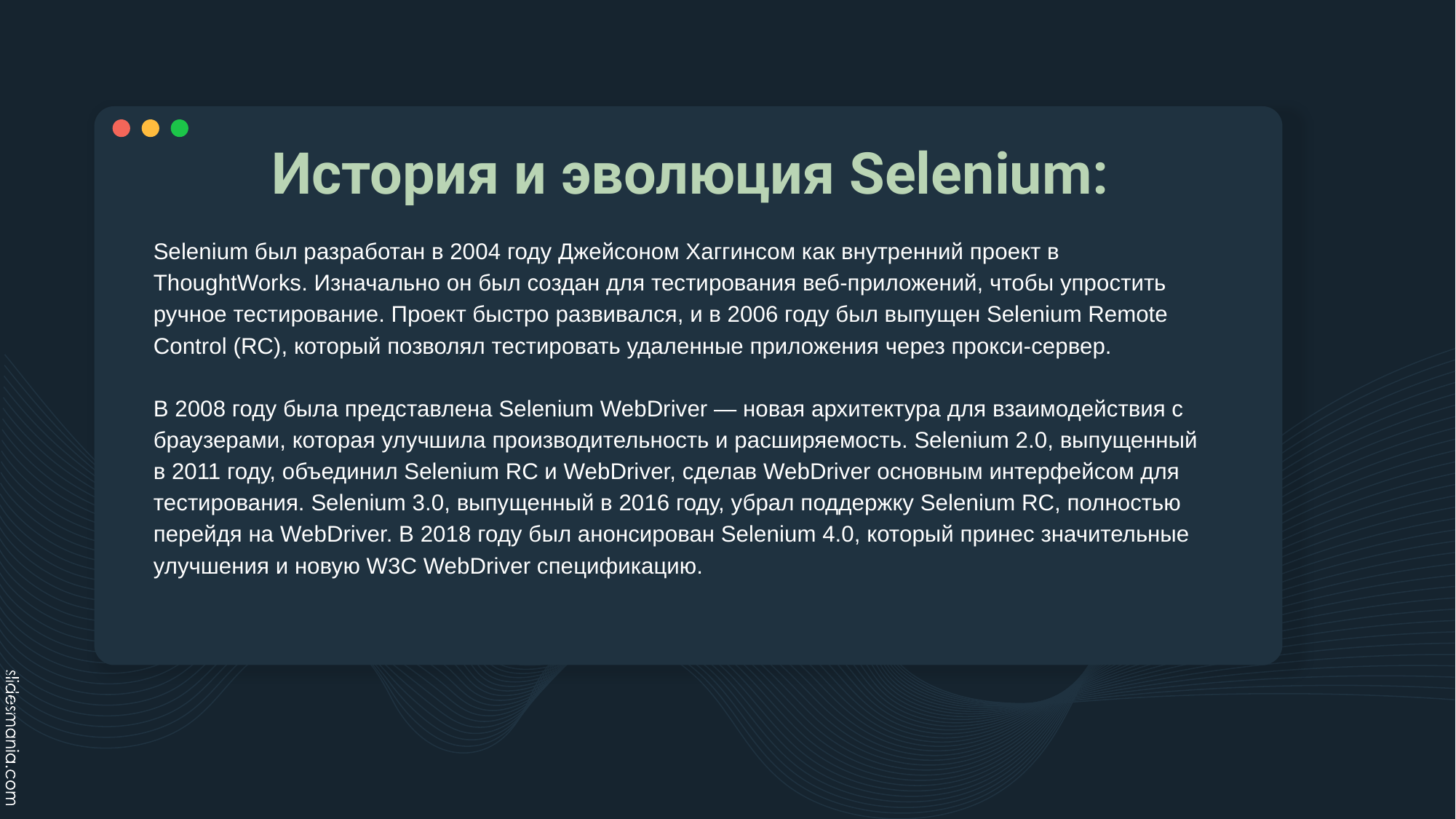

# История и эволюция Selenium:
Selenium был разработан в 2004 году Джейсоном Хаггинсом как внутренний проект в ThoughtWorks. Изначально он был создан для тестирования веб-приложений, чтобы упростить ручное тестирование. Проект быстро развивался, и в 2006 году был выпущен Selenium Remote Control (RC), который позволял тестировать удаленные приложения через прокси-сервер.
В 2008 году была представлена Selenium WebDriver — новая архитектура для взаимодействия с браузерами, которая улучшила производительность и расширяемость. Selenium 2.0, выпущенный в 2011 году, объединил Selenium RC и WebDriver, сделав WebDriver основным интерфейсом для тестирования. Selenium 3.0, выпущенный в 2016 году, убрал поддержку Selenium RC, полностью перейдя на WebDriver. В 2018 году был анонсирован Selenium 4.0, который принес значительные улучшения и новую W3C WebDriver спецификацию.